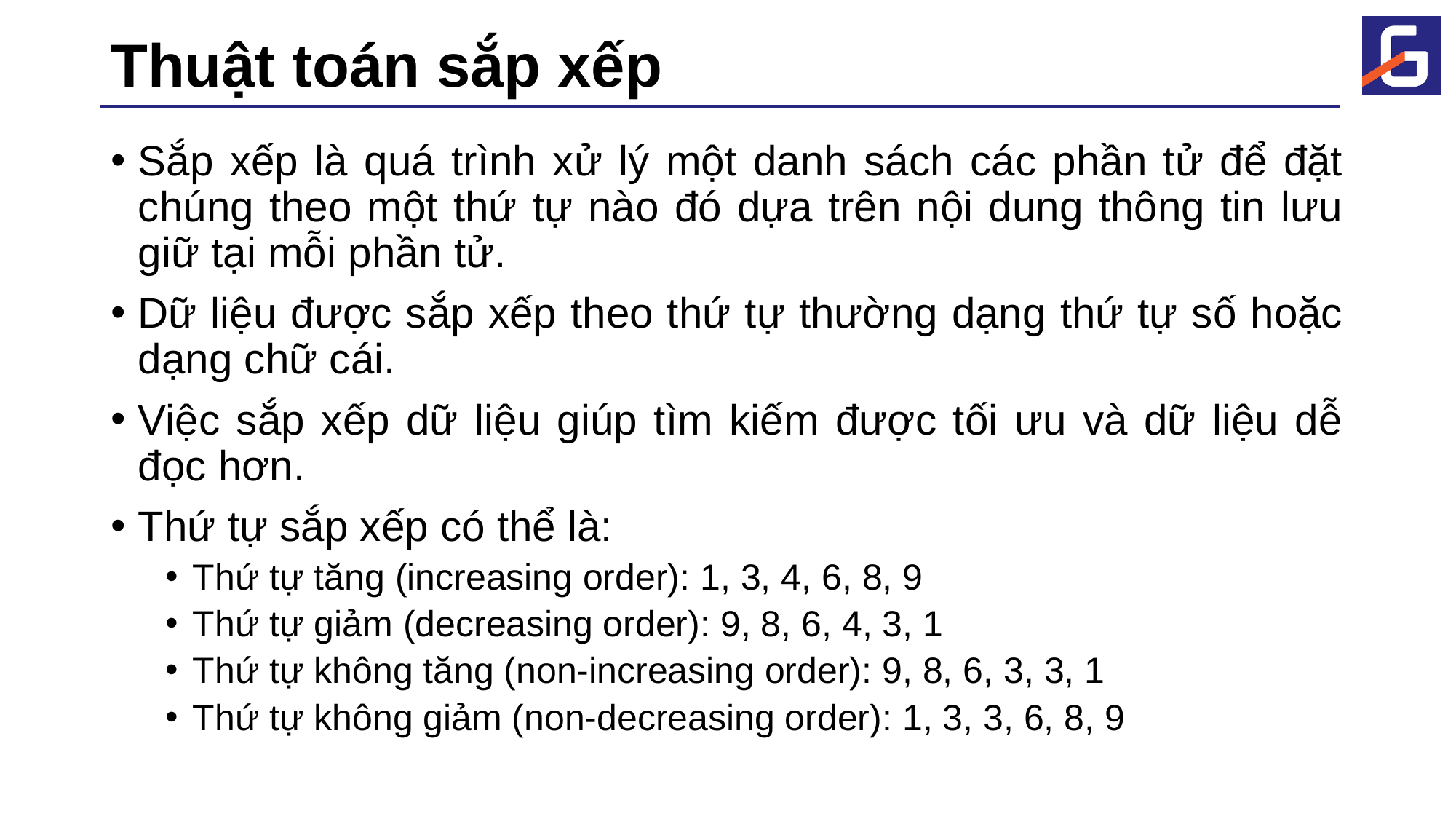

# Thuật toán sắp xếp
Sắp xếp là quá trình xử lý một danh sách các phần tử để đặt chúng theo một thứ tự nào đó dựa trên nội dung thông tin lưu giữ tại mỗi phần tử.
Dữ liệu được sắp xếp theo thứ tự thường dạng thứ tự số hoặc dạng chữ cái.
Việc sắp xếp dữ liệu giúp tìm kiếm được tối ưu và dữ liệu dễ đọc hơn.
Thứ tự sắp xếp có thể là:
Thứ tự tăng (increasing order): 1, 3, 4, 6, 8, 9
Thứ tự giảm (decreasing order): 9, 8, 6, 4, 3, 1
Thứ tự không tăng (non-increasing order): 9, 8, 6, 3, 3, 1
Thứ tự không giảm (non-decreasing order): 1, 3, 3, 6, 8, 9